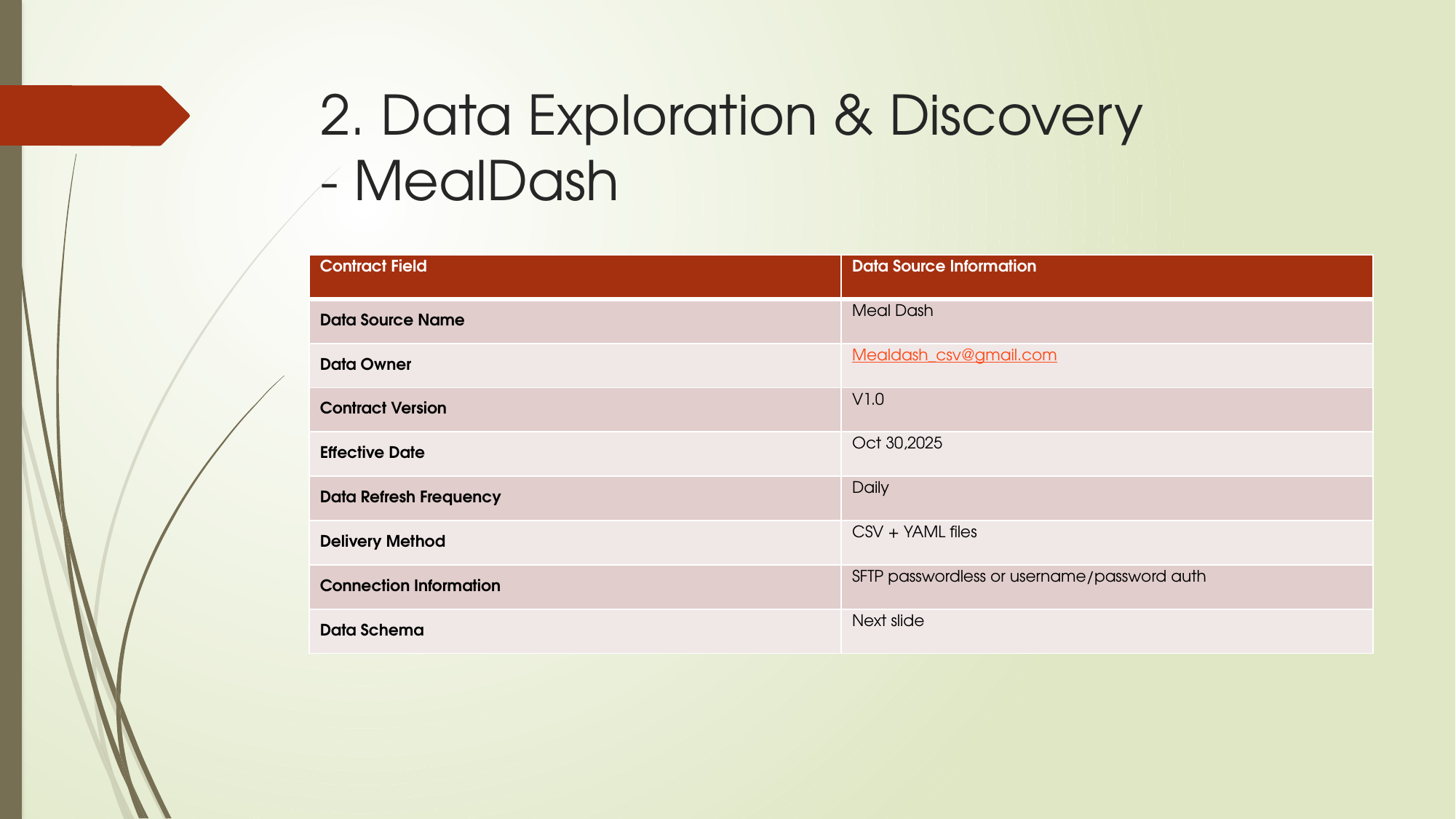

# 2. Data Exploration & Discovery - MealDash
| Contract Field | Data Source Information |
| --- | --- |
| Data Source Name | Meal Dash |
| Data Owner | Mealdash\_csv@gmail.com |
| Contract Version | V1.0 |
| Effective Date | Oct 30,2025 |
| Data Refresh Frequency | Daily |
| Delivery Method | CSV + YAML files |
| Connection Information | SFTP passwordless or username/password auth |
| Data Schema | Next slide |